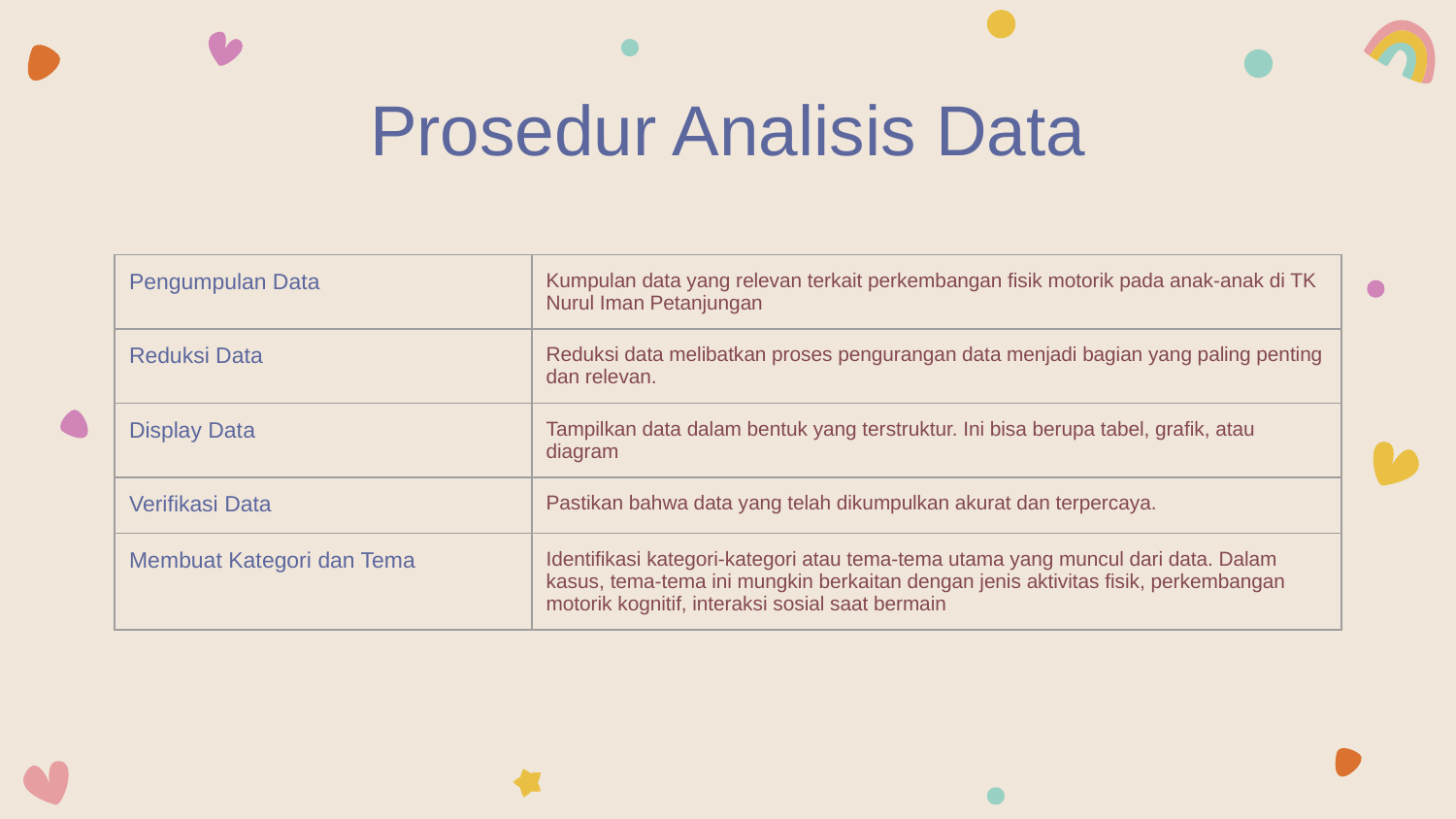

# Prosedur Analisis Data
| Pengumpulan Data | Kumpulan data yang relevan terkait perkembangan fisik motorik pada anak-anak di TK Nurul Iman Petanjungan |
| --- | --- |
| Reduksi Data | Reduksi data melibatkan proses pengurangan data menjadi bagian yang paling penting dan relevan. |
| Display Data | Tampilkan data dalam bentuk yang terstruktur. Ini bisa berupa tabel, grafik, atau diagram |
| Verifikasi Data | Pastikan bahwa data yang telah dikumpulkan akurat dan terpercaya. |
| Membuat Kategori dan Tema | Identifikasi kategori-kategori atau tema-tema utama yang muncul dari data. Dalam kasus, tema-tema ini mungkin berkaitan dengan jenis aktivitas fisik, perkembangan motorik kognitif, interaksi sosial saat bermain |